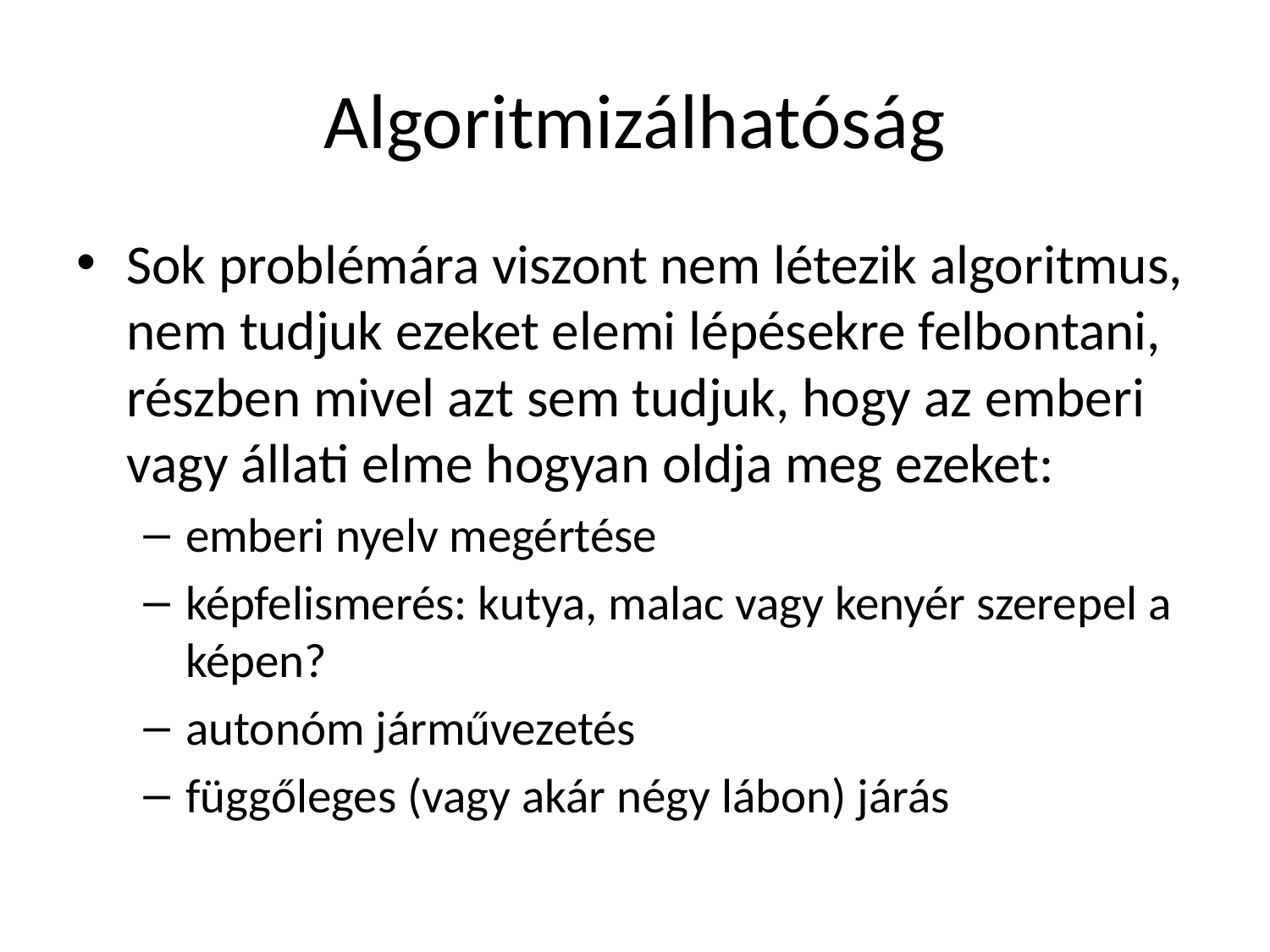

# Algoritmizálhatóság
Sok problémára viszont nem létezik algoritmus, nem tudjuk ezeket elemi lépésekre felbontani, részben mivel azt sem tudjuk, hogy az emberi vagy állati elme hogyan oldja meg ezeket:
emberi nyelv megértése
képfelismerés: kutya, malac vagy kenyér szerepel a képen?
autonóm járművezetés
függőleges (vagy akár négy lábon) járás